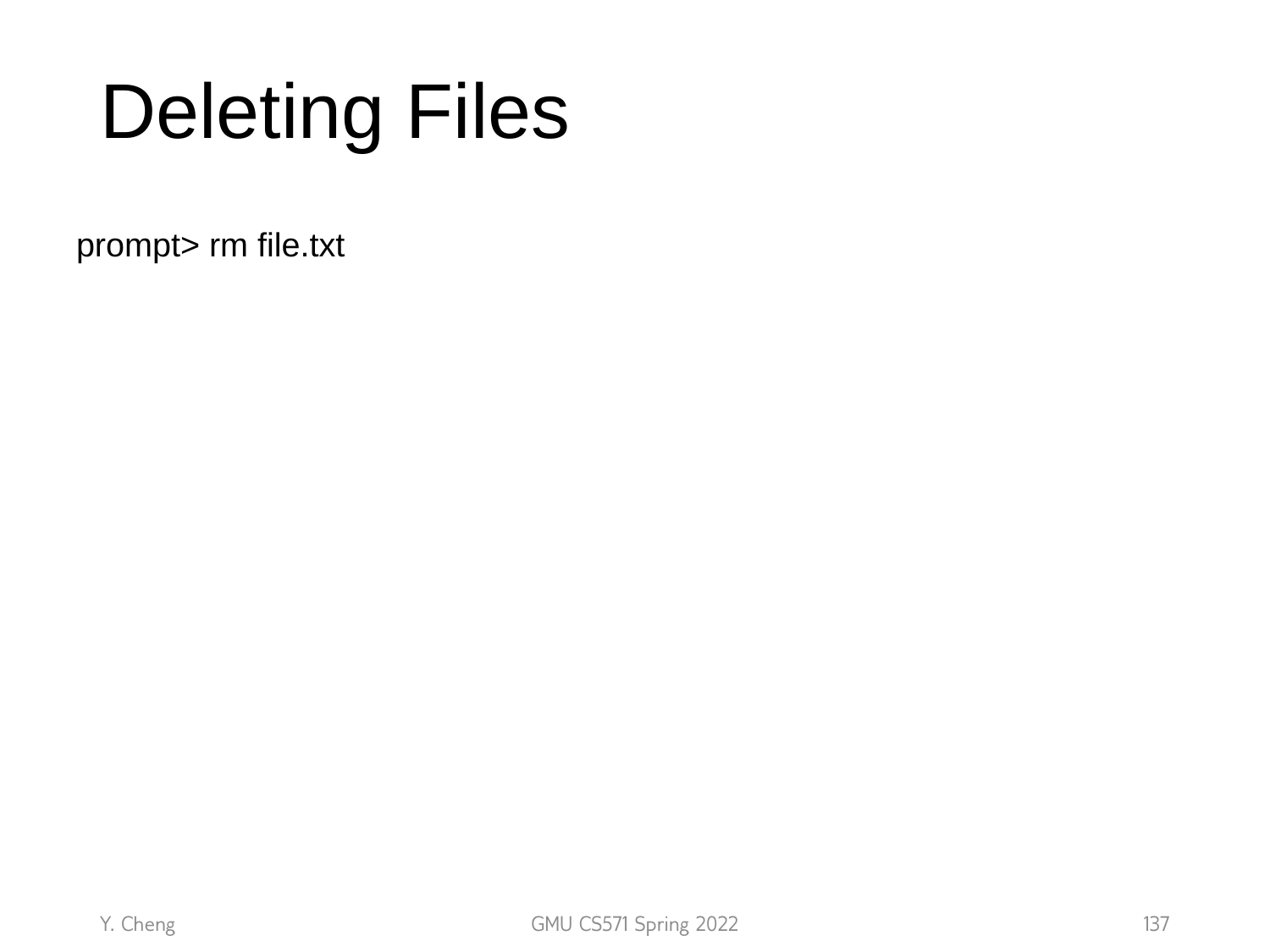

# Deleting Files
prompt> rm file.txt
Y. Cheng
GMU CS571 Spring 2022
137